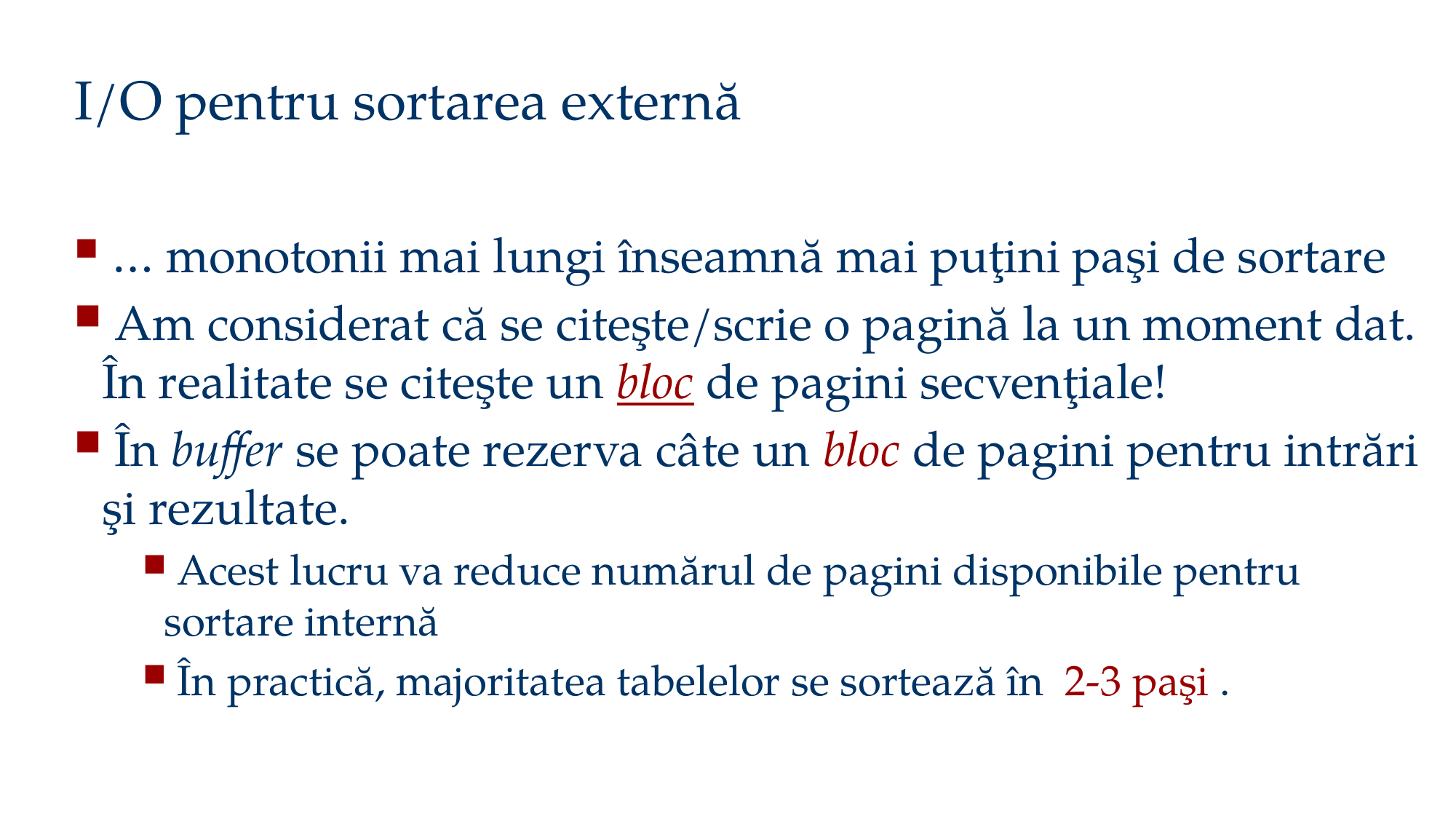

I/O pentru sortarea externă
 … monotonii mai lungi înseamnă mai puţini paşi de sortare
 Am considerat că se citeşte/scrie o pagină la un moment dat. În realitate se citeşte un bloc de pagini secvenţiale!
 În buffer se poate rezerva câte un bloc de pagini pentru intrări şi rezultate.
 Acest lucru va reduce numărul de pagini disponibile pentru sortare internă
 În practică, majoritatea tabelelor se sortează în  2-3 paşi .